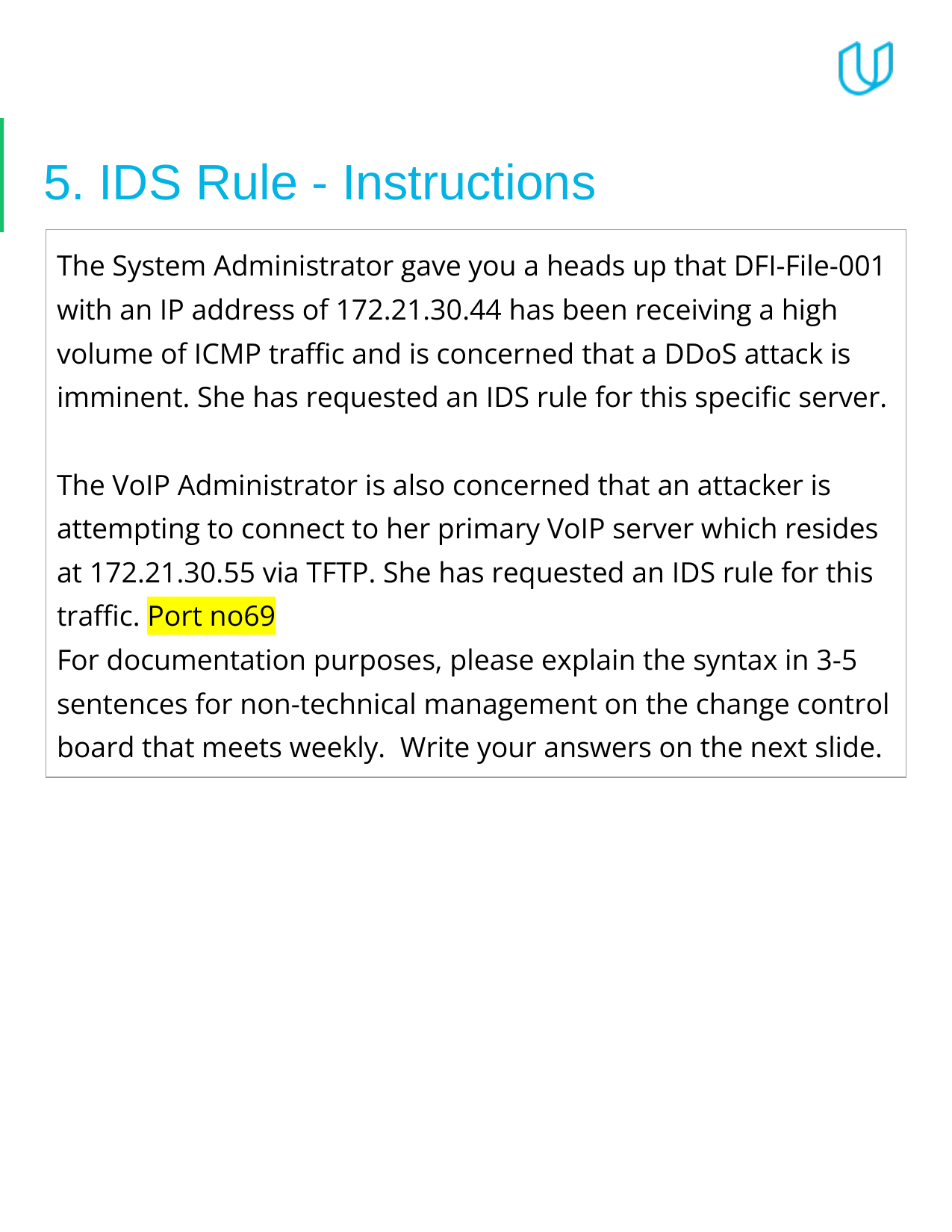

# 5. IDS Rule - Instructions
| The System Administrator gave you a heads up that DFI-File-001 with an IP address of 172.21.30.44 has been receiving a high volume of ICMP traffic and is concerned that a DDoS attack is imminent. She has requested an IDS rule for this specific server. The VoIP Administrator is also concerned that an attacker is attempting to connect to her primary VoIP server which resides at 172.21.30.55 via TFTP. She has requested an IDS rule for this traffic. Port no69 For documentation purposes, please explain the syntax in 3-5 sentences for non-technical management on the change control board that meets weekly. Write your answers on the next slide. |  |  |
| --- | --- | --- |